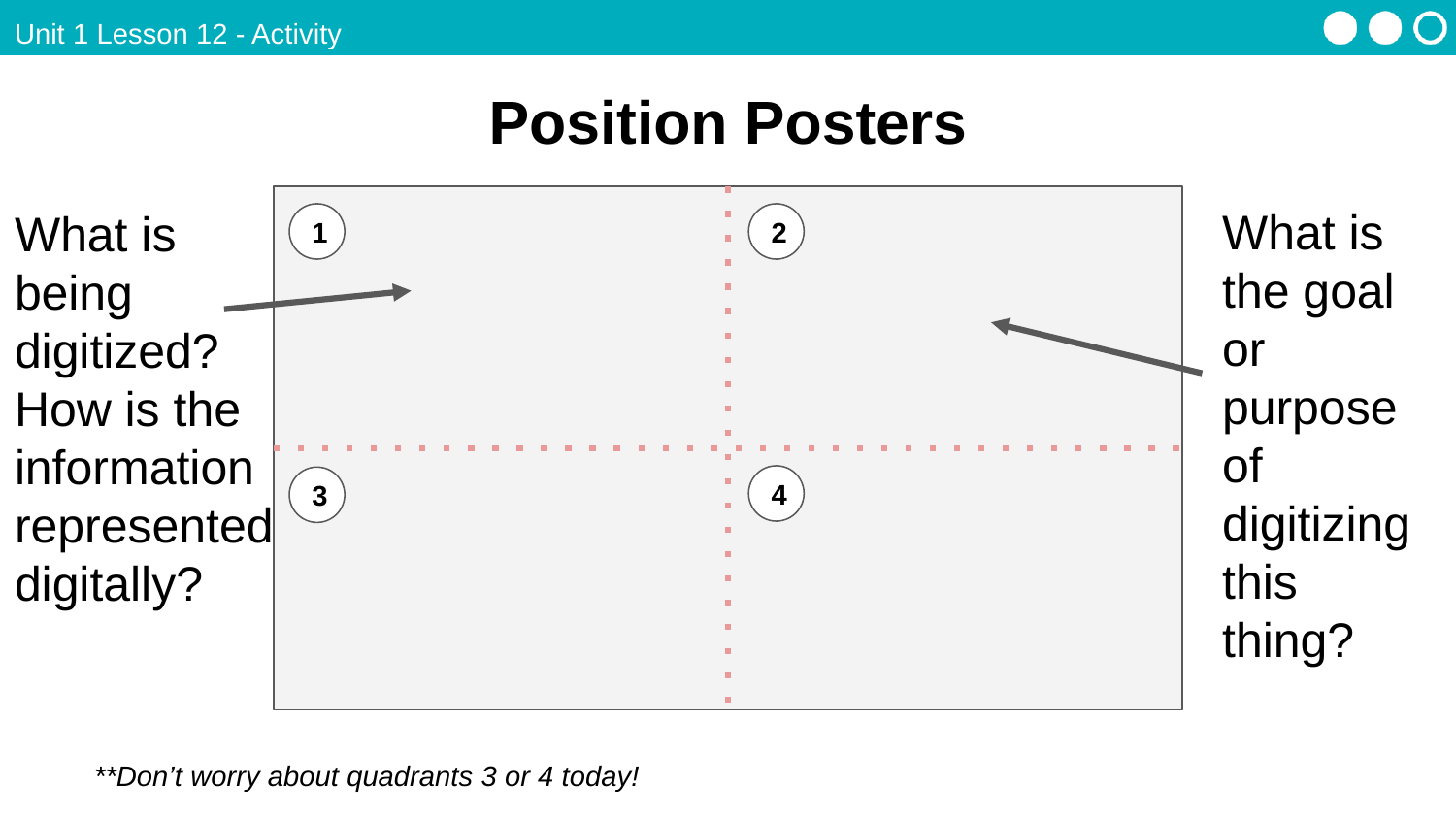

Unit 1 Lesson 12 - Activity
Position Posters
What is the goal or purpose of digitizing this thing?
What is being digitized? How is the information represented digitally?
1
2
4
3
**Don’t worry about quadrants 3 or 4 today!